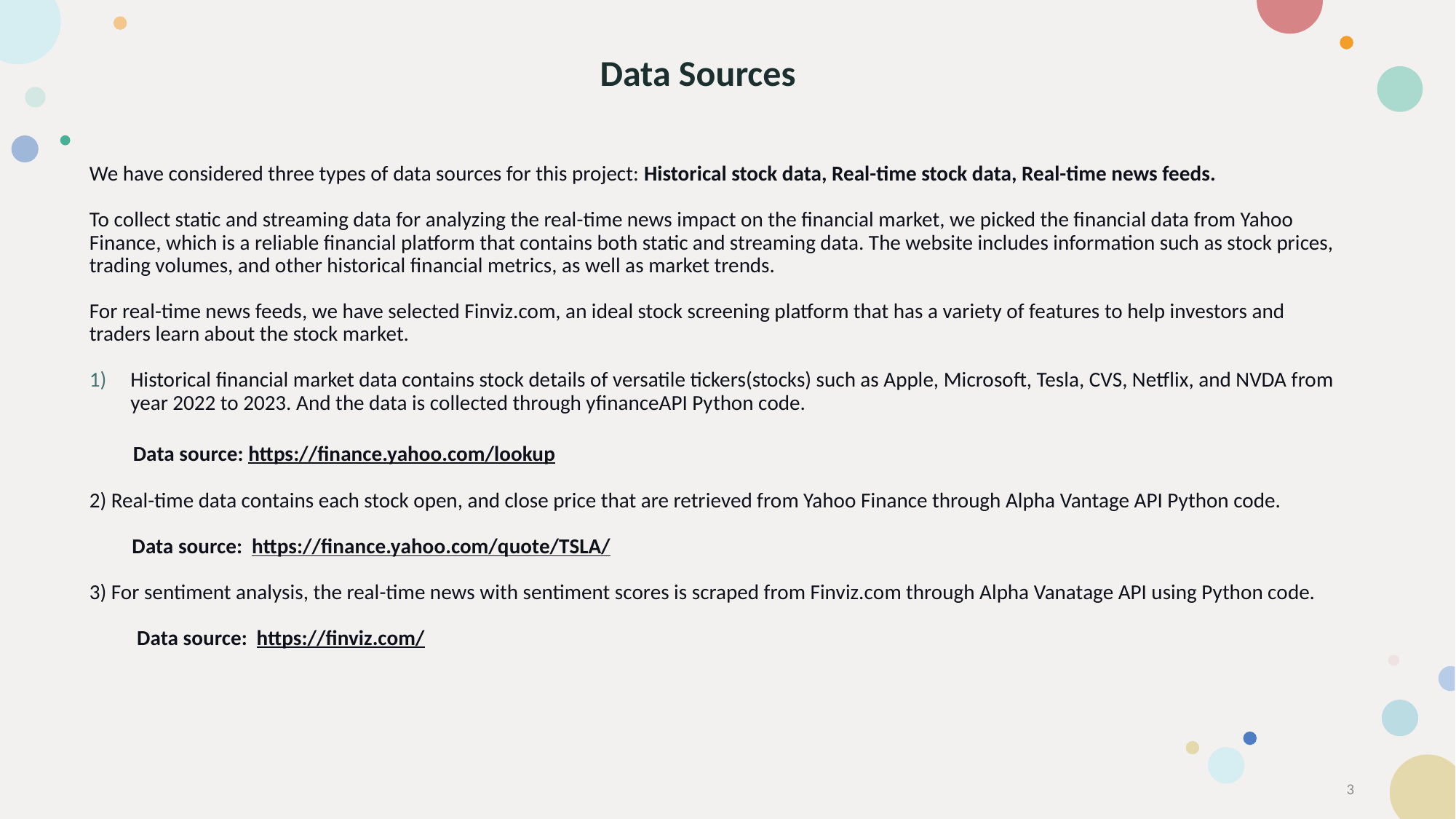

# Data Sources

We have considered three types of data sources for this project: Historical stock data, Real-time stock data, Real-time news feeds.

To collect static and streaming data for analyzing the real-time news impact on the financial market, we picked the financial data from Yahoo Finance, which is a reliable financial platform that contains both static and streaming data. The website includes information such as stock prices, trading volumes, and other historical financial metrics, as well as market trends.

For real-time news feeds, we have selected Finviz.com, an ideal stock screening platform that has a variety of features to help investors and traders learn about the stock market.

Historical financial market data contains stock details of versatile tickers(stocks) such as Apple, Microsoft, Tesla, CVS, Netflix, and NVDA from year 2022 to 2023. And the data is collected through yfinanceAPI Python code.

        Data source: https://finance.yahoo.com/lookup

2) Real-time data contains each stock open, and close price that are retrieved from Yahoo Finance through Alpha Vantage API Python code.

         Data source:  https://finance.yahoo.com/quote/TSLA/

3) For sentiment analysis, the real-time news with sentiment scores is scraped from Finviz.com through Alpha Vanatage API using Python code.

          Data source:  https://finviz.com/

3